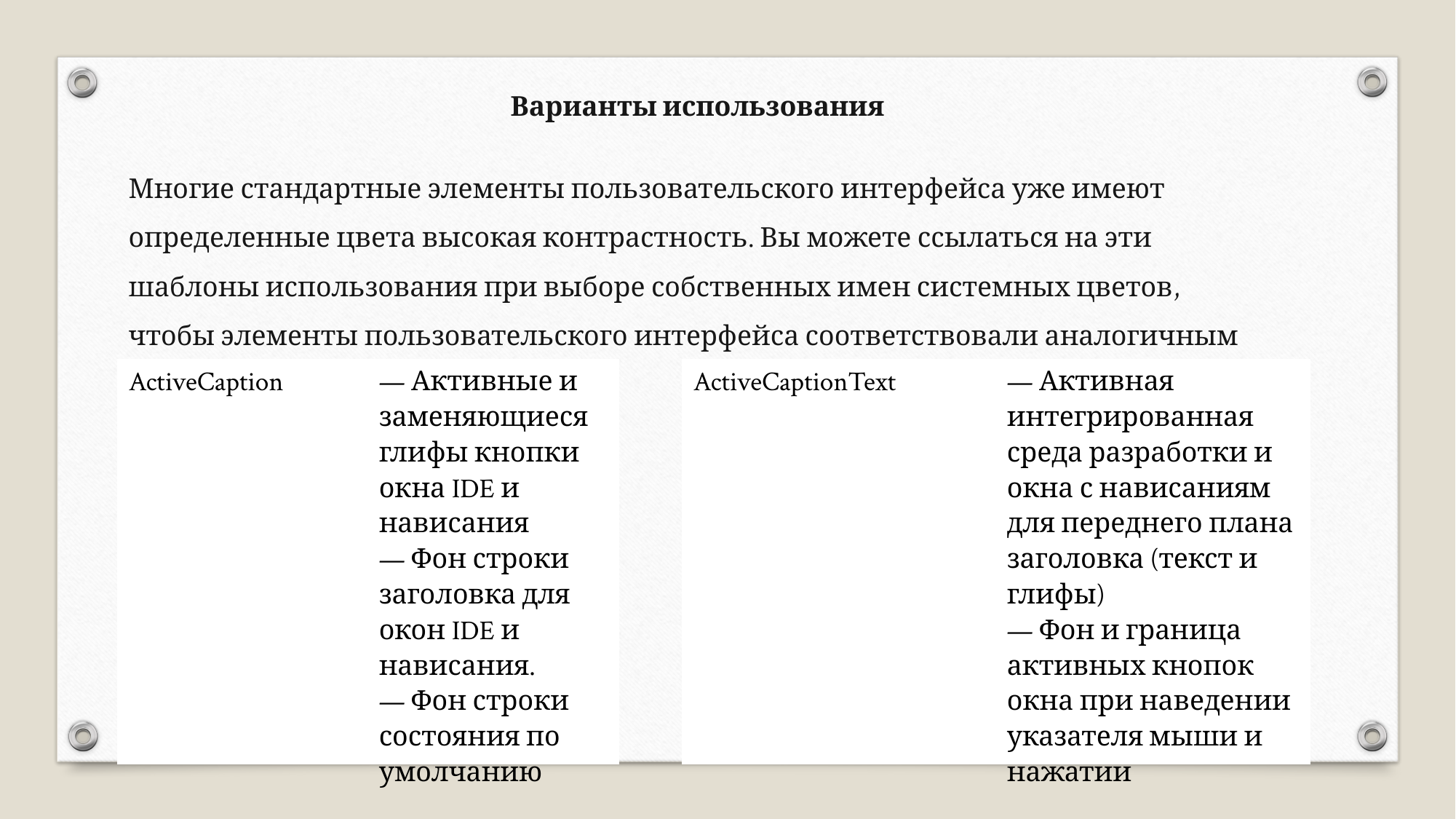

Варианты использования

Многие стандартные элементы пользовательского интерфейса уже имеют определенные цвета высокая контрастность. Вы можете ссылаться на эти шаблоны использования при выборе собственных имен системных цветов, чтобы элементы пользовательского интерфейса соответствовали аналогичным компонентам.
| ActiveCaption | — Активные и заменяющиеся глифы кнопки окна IDE и нависания — Фон строки заголовка для окон IDE и нависания. — Фон строки состояния по умолчанию |
| --- | --- |
| ActiveCaptionText | — Активная интегрированная среда разработки и окна с нависаниям для переднего плана заголовка (текст и глифы) — Фон и граница активных кнопок окна при наведении указателя мыши и нажатии |
| --- | --- |